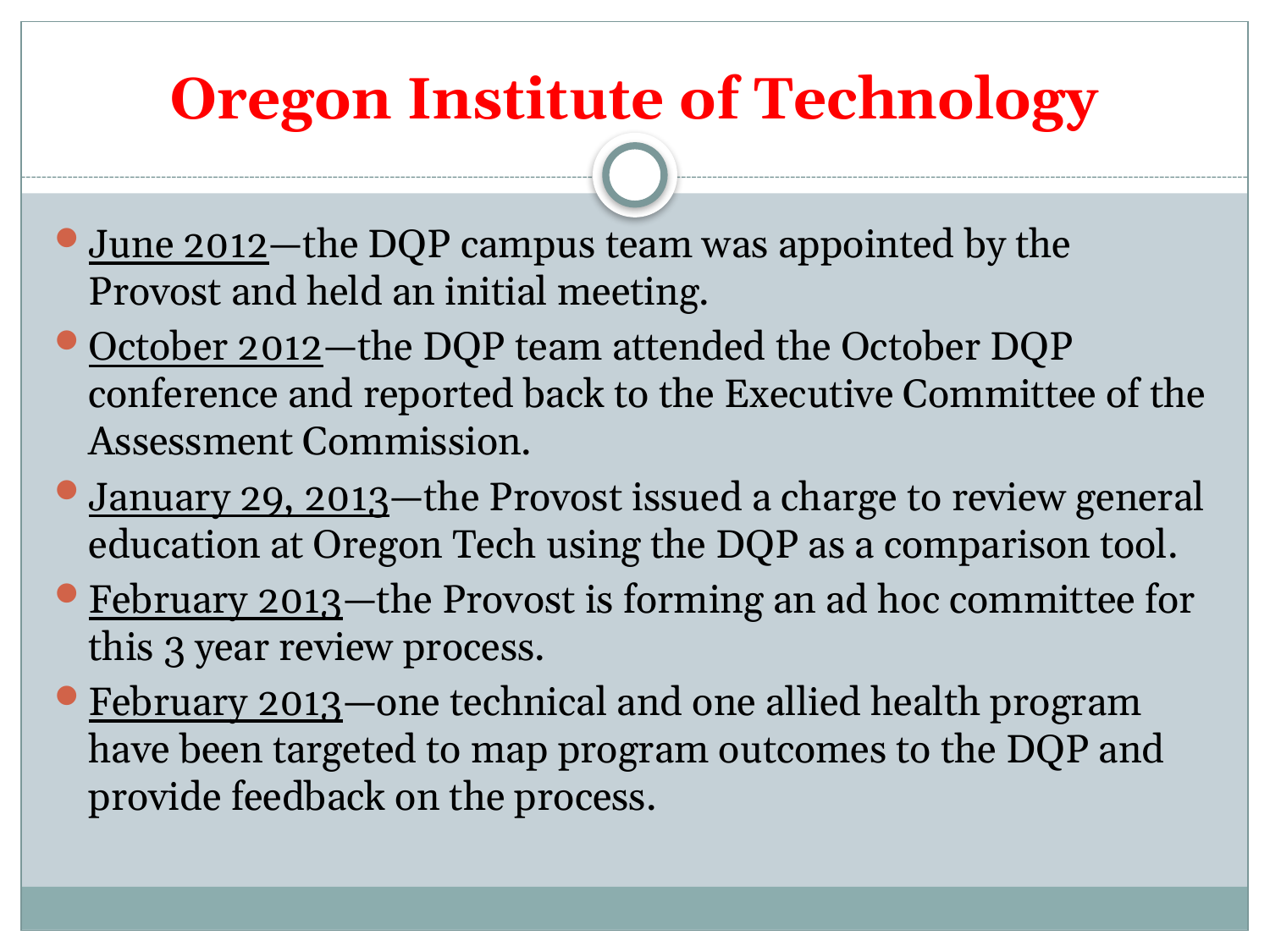

# Oregon Institute of Technology
June 2012—the DQP campus team was appointed by the Provost and held an initial meeting.
October 2012—the DQP team attended the October DQP conference and reported back to the Executive Committee of the Assessment Commission.
January 29, 2013—the Provost issued a charge to review general education at Oregon Tech using the DQP as a comparison tool.
February 2013—the Provost is forming an ad hoc committee for this 3 year review process.
February 2013—one technical and one allied health program have been targeted to map program outcomes to the DQP and provide feedback on the process.